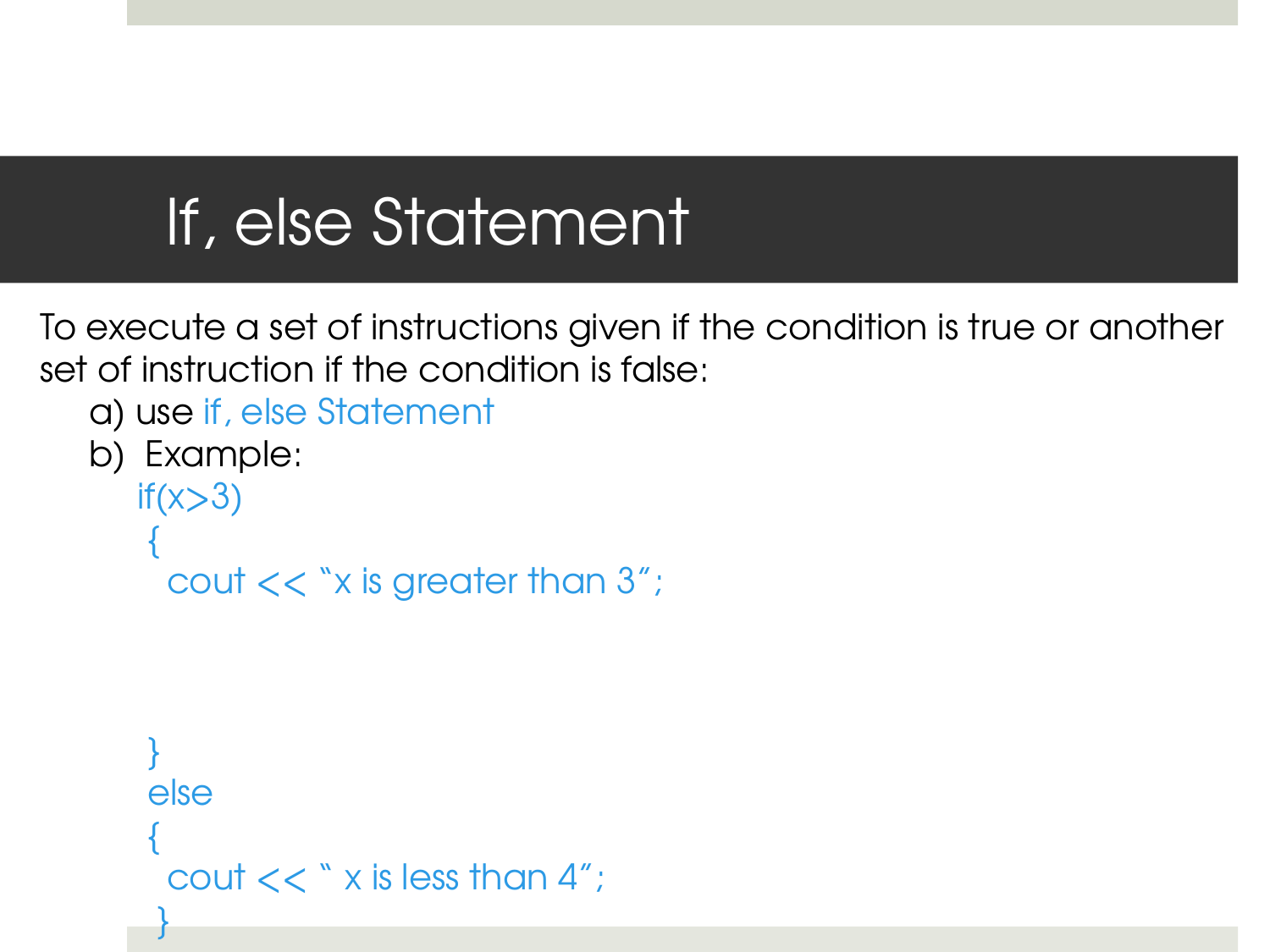

# If, else Statement
To execute a set of instructions given if the condition is true or another set of instruction if the condition is false:
     a) use if, else Statement
     b)  Example:
          if(x>3)
           {
             cout << “x is greater than 3”;

           }
           else
           {
             cout << “ x is less than 4”;
            }